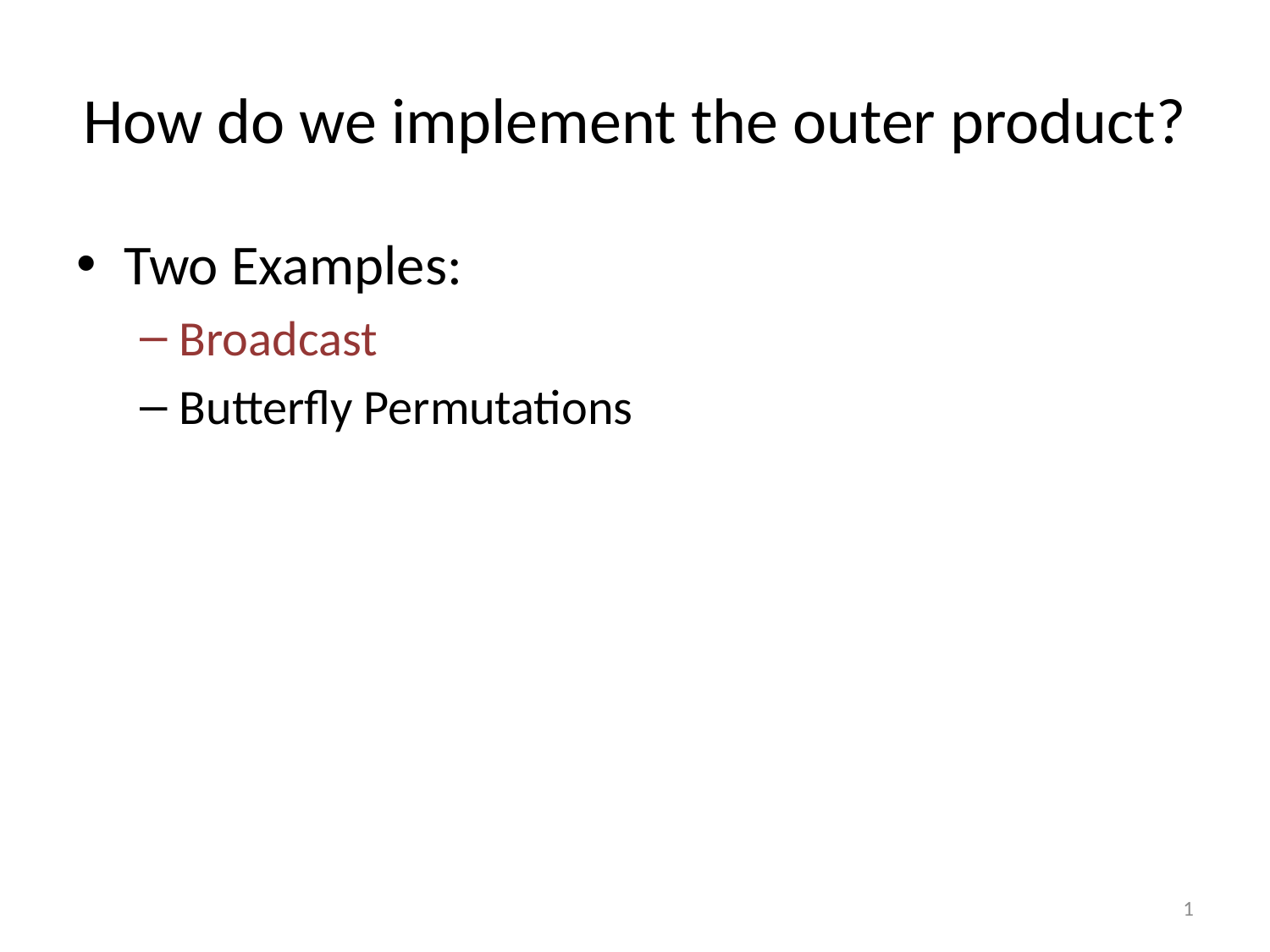

# How do we implement the outer product?
Two Examples:
Broadcast
Butterfly Permutations
1